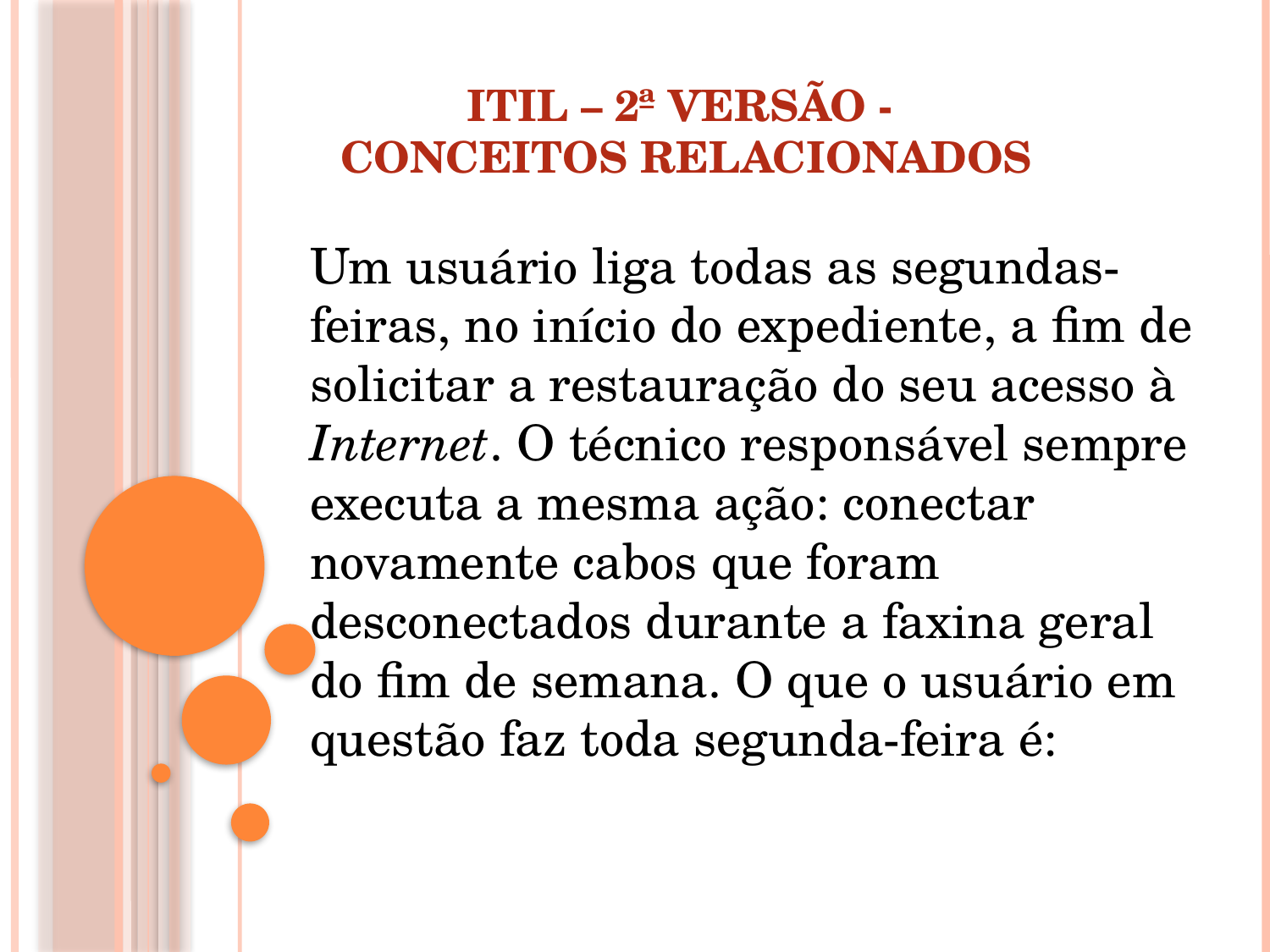

# ITIL – 2ª Versão - Conceitos relacionados
Um usuário liga todas as segundas-feiras, no início do expediente, a fim de solicitar a restauração do seu acesso à Internet. O técnico responsável sempre executa a mesma ação: conectar novamente cabos que foram desconectados durante a faxina geral do fim de semana. O que o usuário em questão faz toda segunda-feira é: